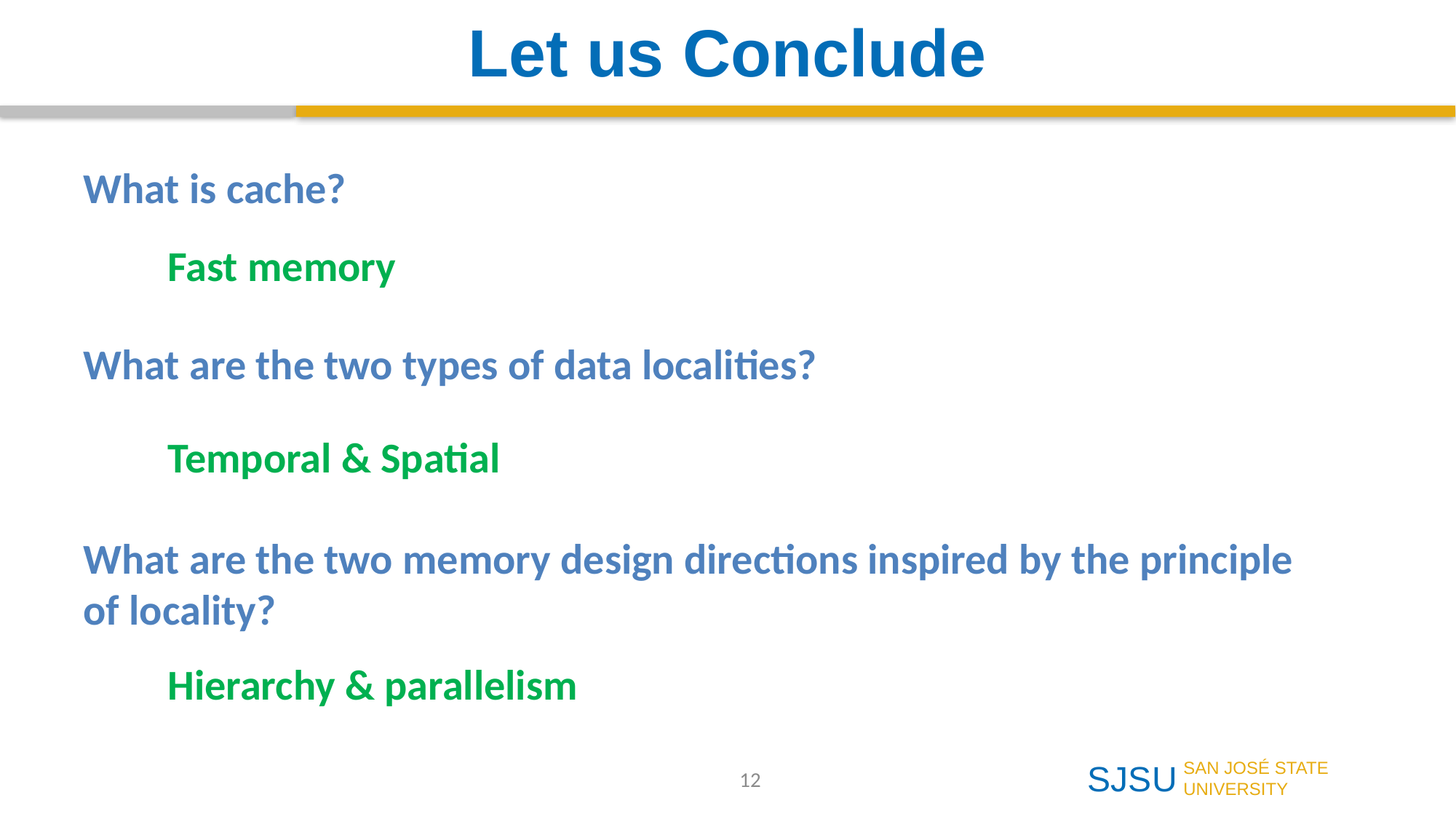

# Let us Conclude
What is cache?
Fast memory
What are the two types of data localities?
Temporal & Spatial
What are the two memory design directions inspired by the principle of locality?
Hierarchy & parallelism
12